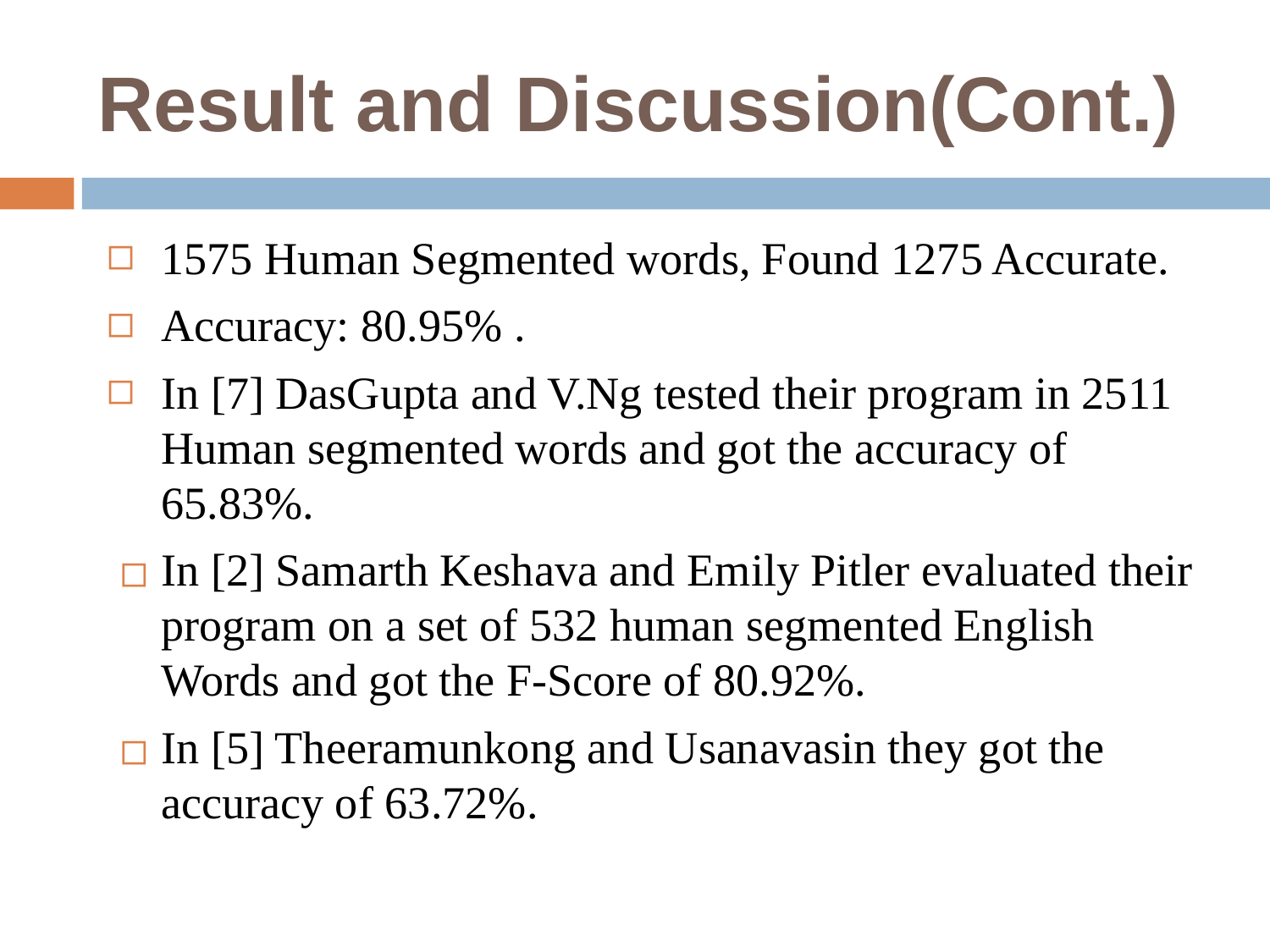

# Result and Discussion(Cont.)
1575 Human Segmented words, Found 1275 Accurate.
Accuracy: 80.95% .
In [7] DasGupta and V.Ng tested their program in 2511 Human segmented words and got the accuracy of 65.83%.
In [2] Samarth Keshava and Emily Pitler evaluated their program on a set of 532 human segmented English Words and got the F-Score of 80.92%.
In [5] Theeramunkong and Usanavasin they got the accuracy of 63.72%.